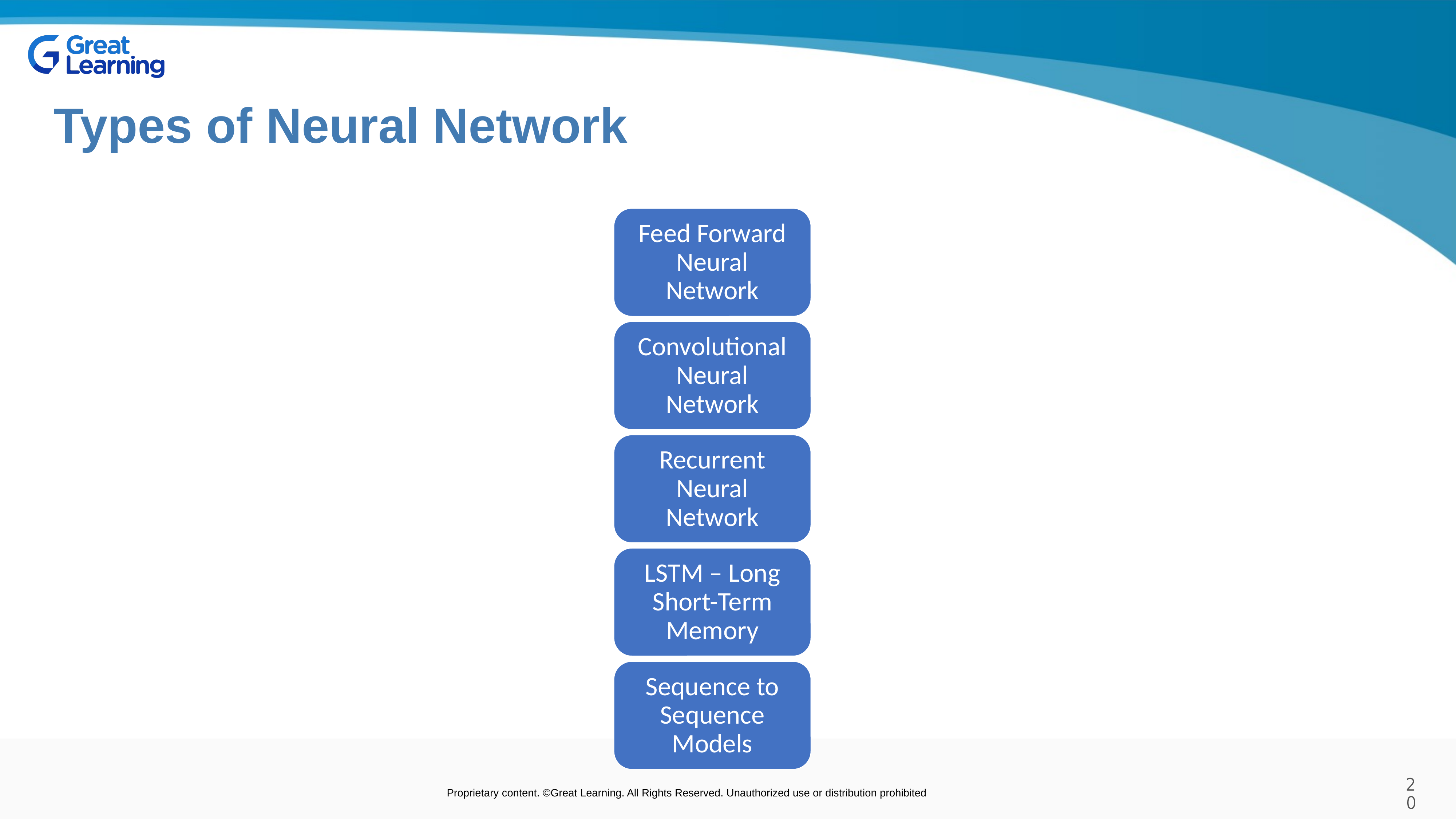

Types of Neural Network

Feed Forward Neural Network

Convolutional Neural Network

Recurrent Neural Network

LSTM – Long Short-Term Memory

Sequence to Sequence Models
20